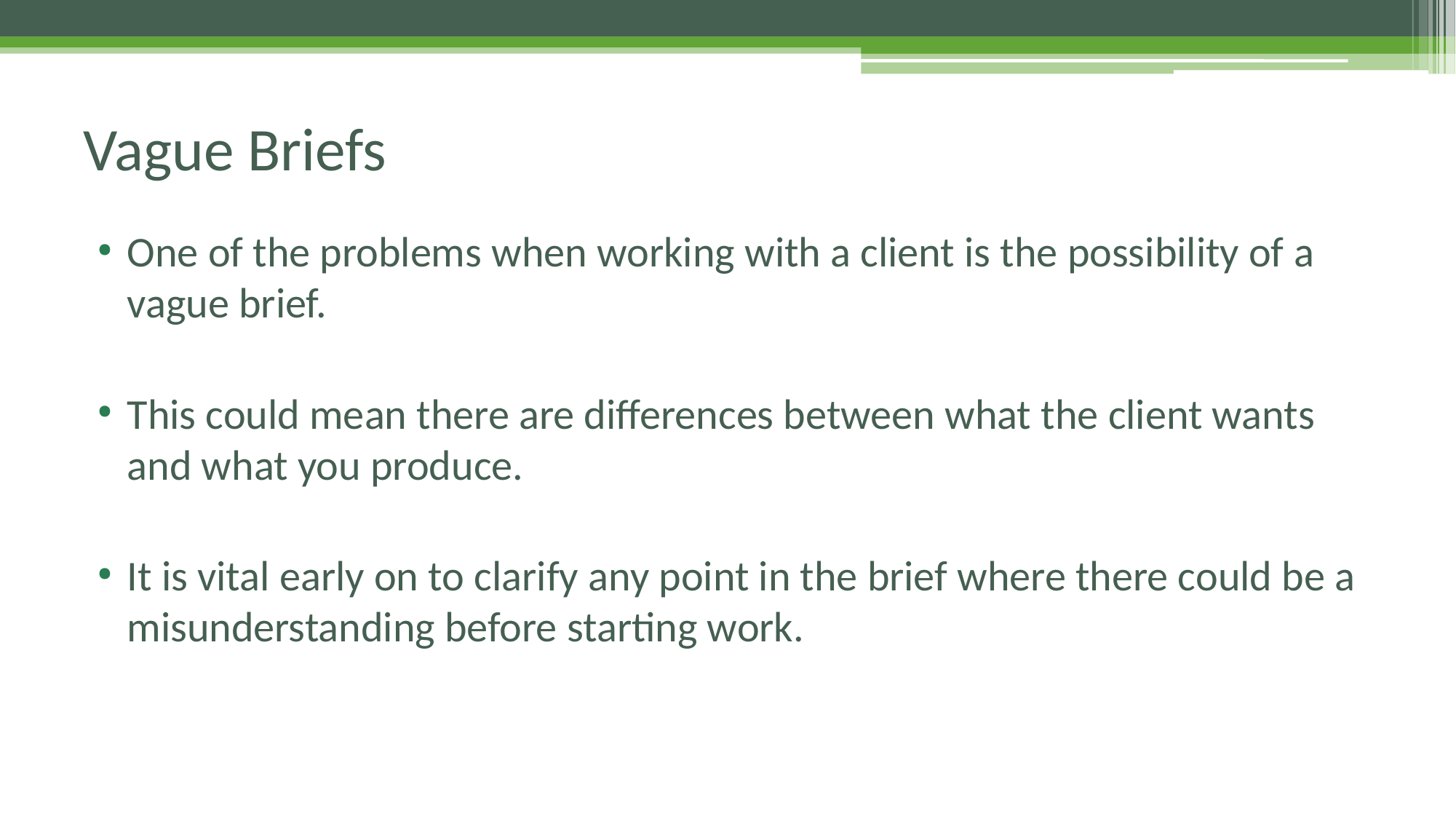

# Vague Briefs
One of the problems when working with a client is the possibility of a vague brief.

This could mean there are differences between what the client wants and what you produce.

It is vital early on to clarify any point in the brief where there could be a misunderstanding before starting work.